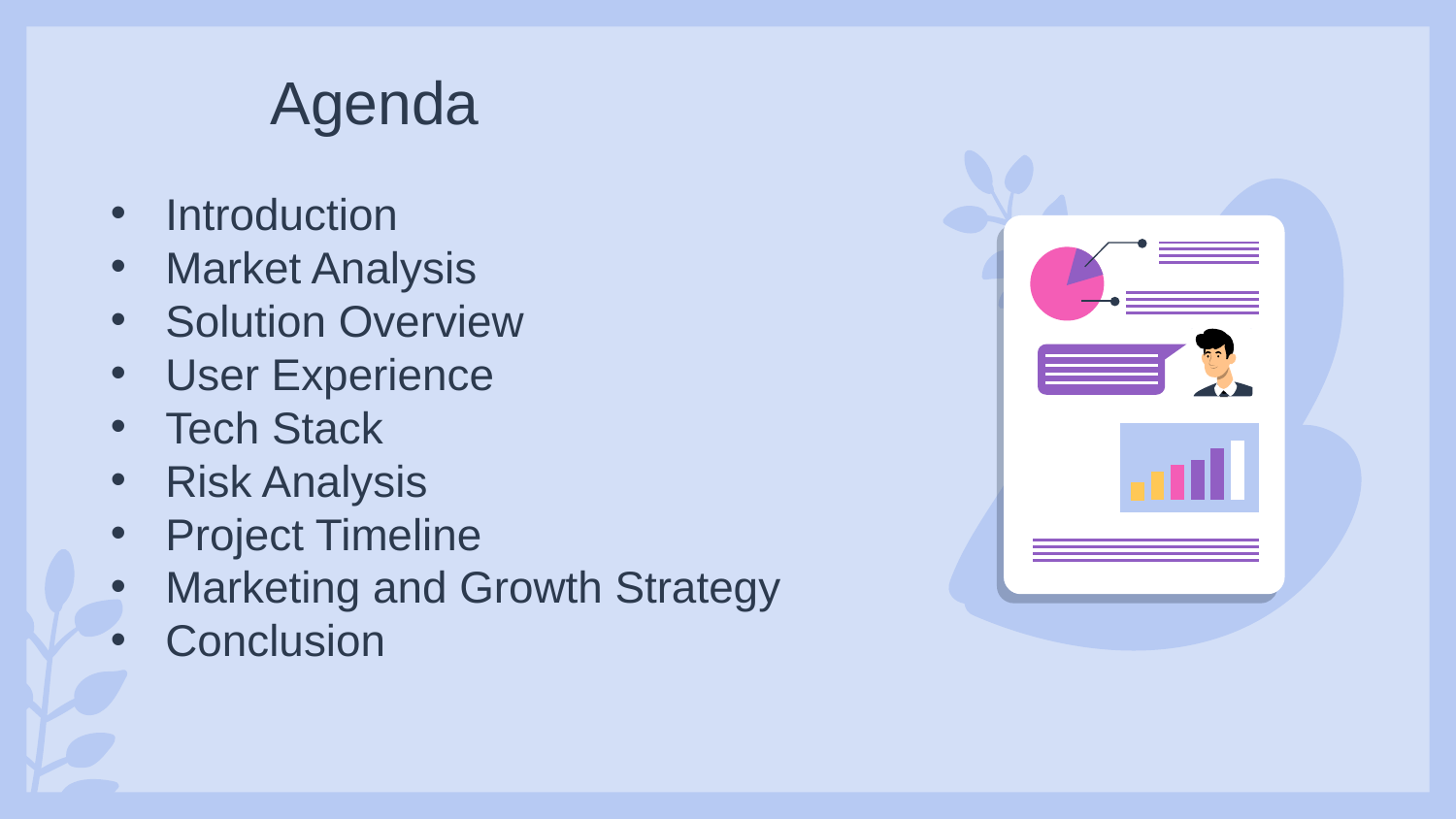

# Agenda

Introduction
Market Analysis
Solution Overview
User Experience
Tech Stack
Risk Analysis
Project Timeline
Marketing and Growth Strategy
Conclusion